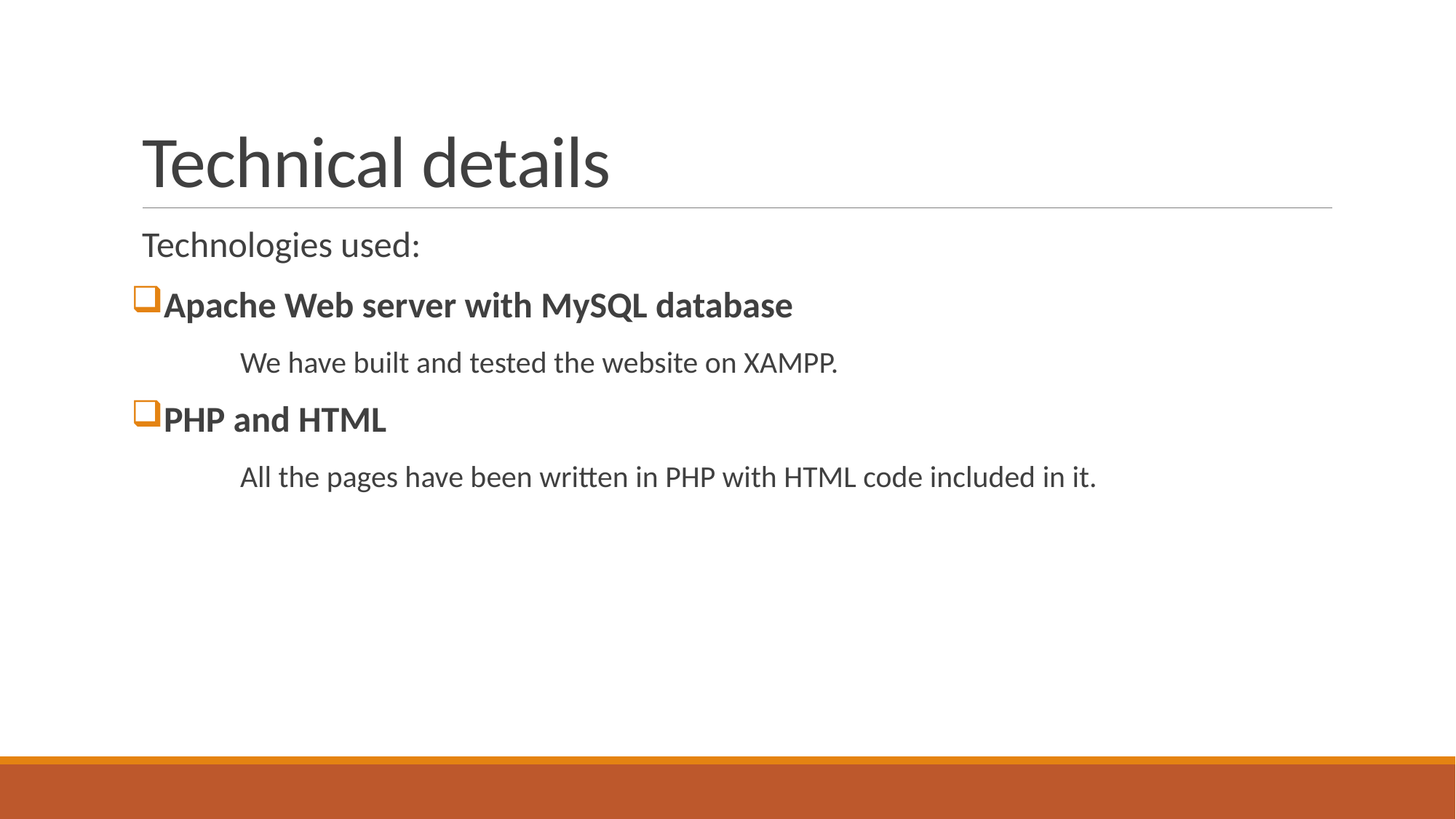

# Technical details
Technologies used:
Apache Web server with MySQL database
	We have built and tested the website on XAMPP.
PHP and HTML
	All the pages have been written in PHP with HTML code included in it.